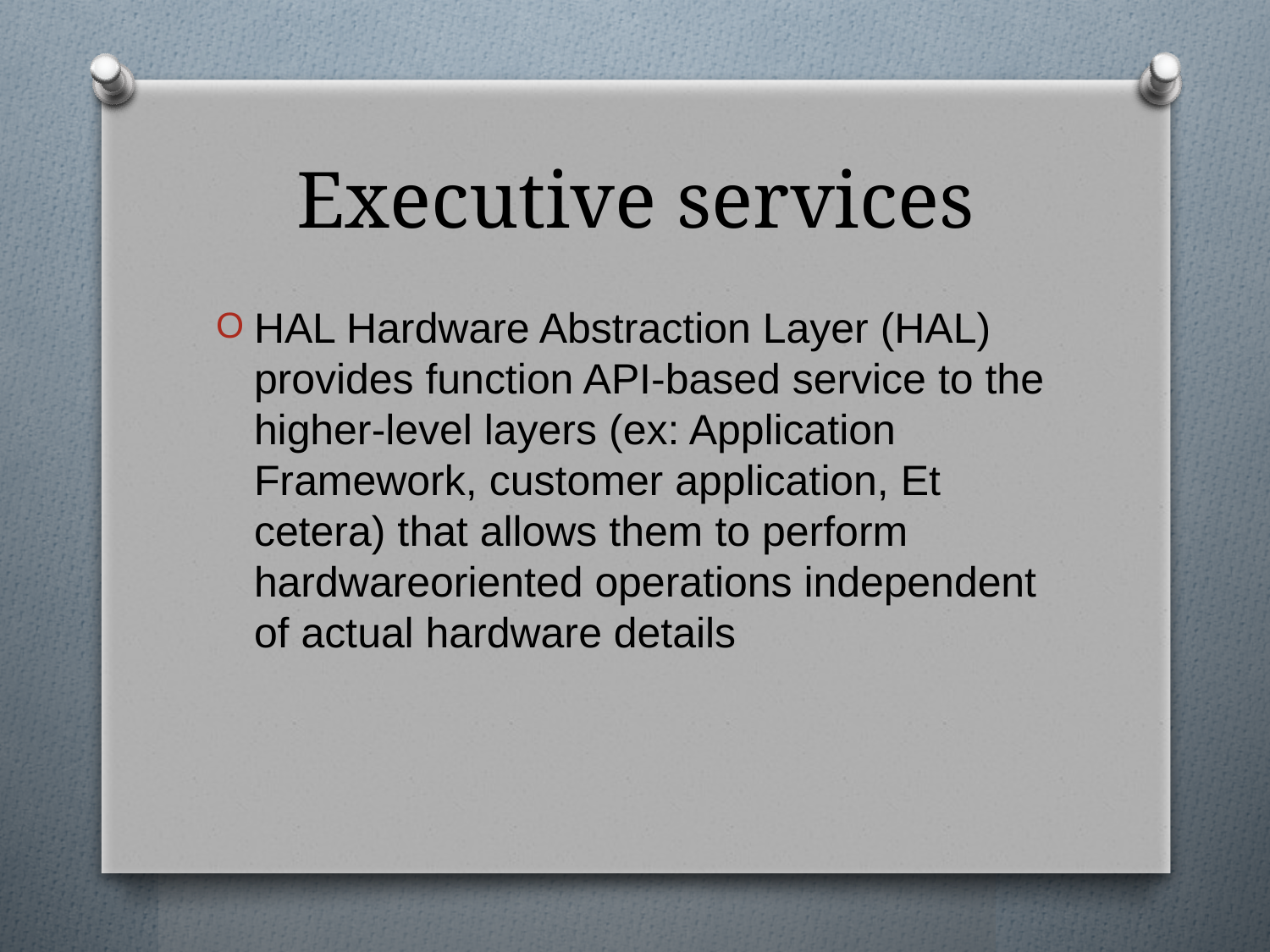

# Executive services
HAL Hardware Abstraction Layer (HAL) provides function API-based service to the higher-level layers (ex: Application Framework, customer application, Et cetera) that allows them to perform hardwareoriented operations independent of actual hardware details